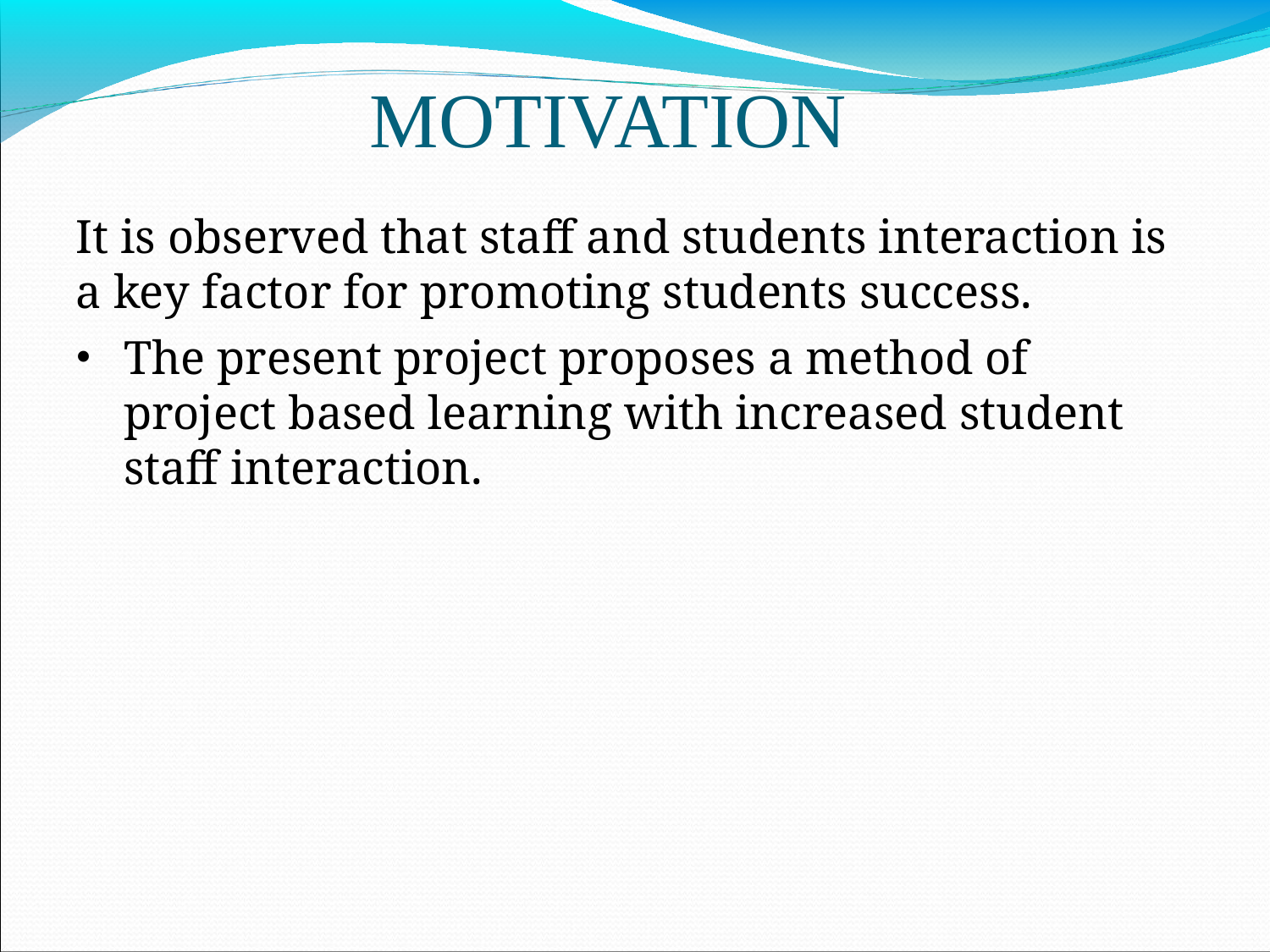

MOTIVATION

It is observed that staff and students interaction is a key factor for promoting students success.
The present project proposes a method of project based learning with increased student staff interaction.